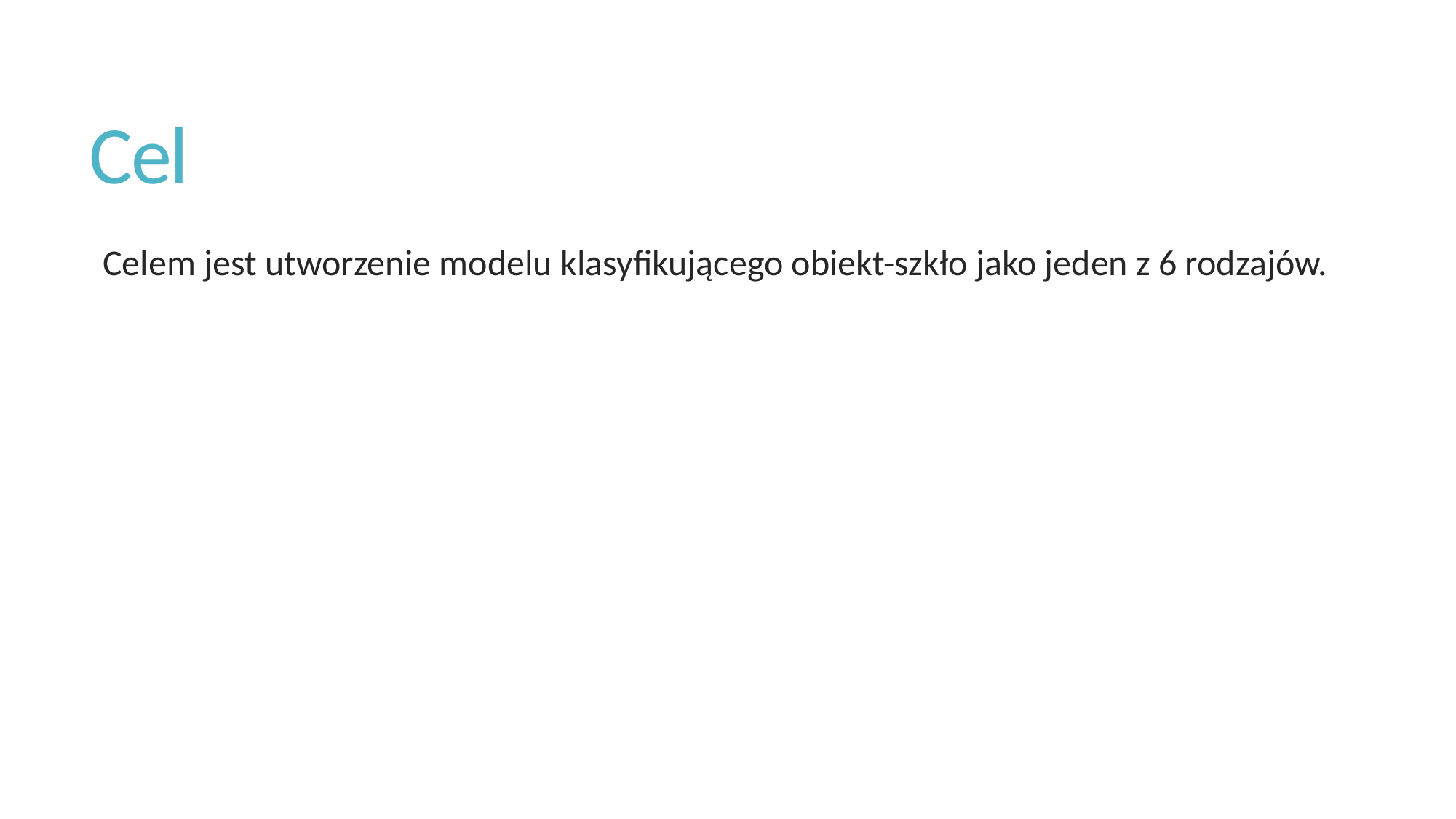

# Cel
Celem jest utworzenie modelu klasyfikującego obiekt-szkło jako jeden z 6 rodzajów.